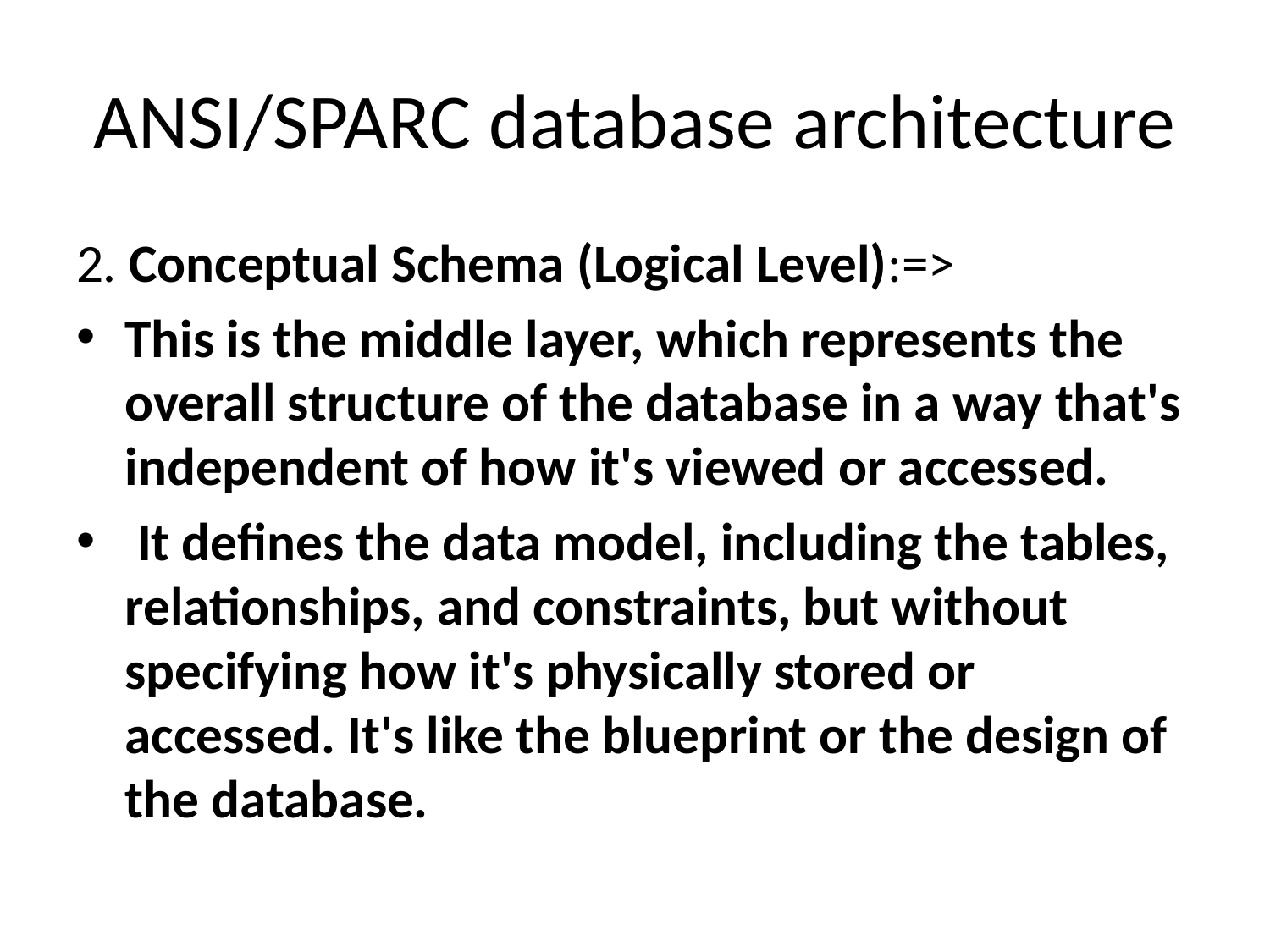

# ANSI/SPARC database architecture
2. Conceptual Schema (Logical Level):=>
This is the middle layer, which represents the overall structure of the database in a way that's independent of how it's viewed or accessed.
 It defines the data model, including the tables, relationships, and constraints, but without specifying how it's physically stored or accessed. It's like the blueprint or the design of the database.